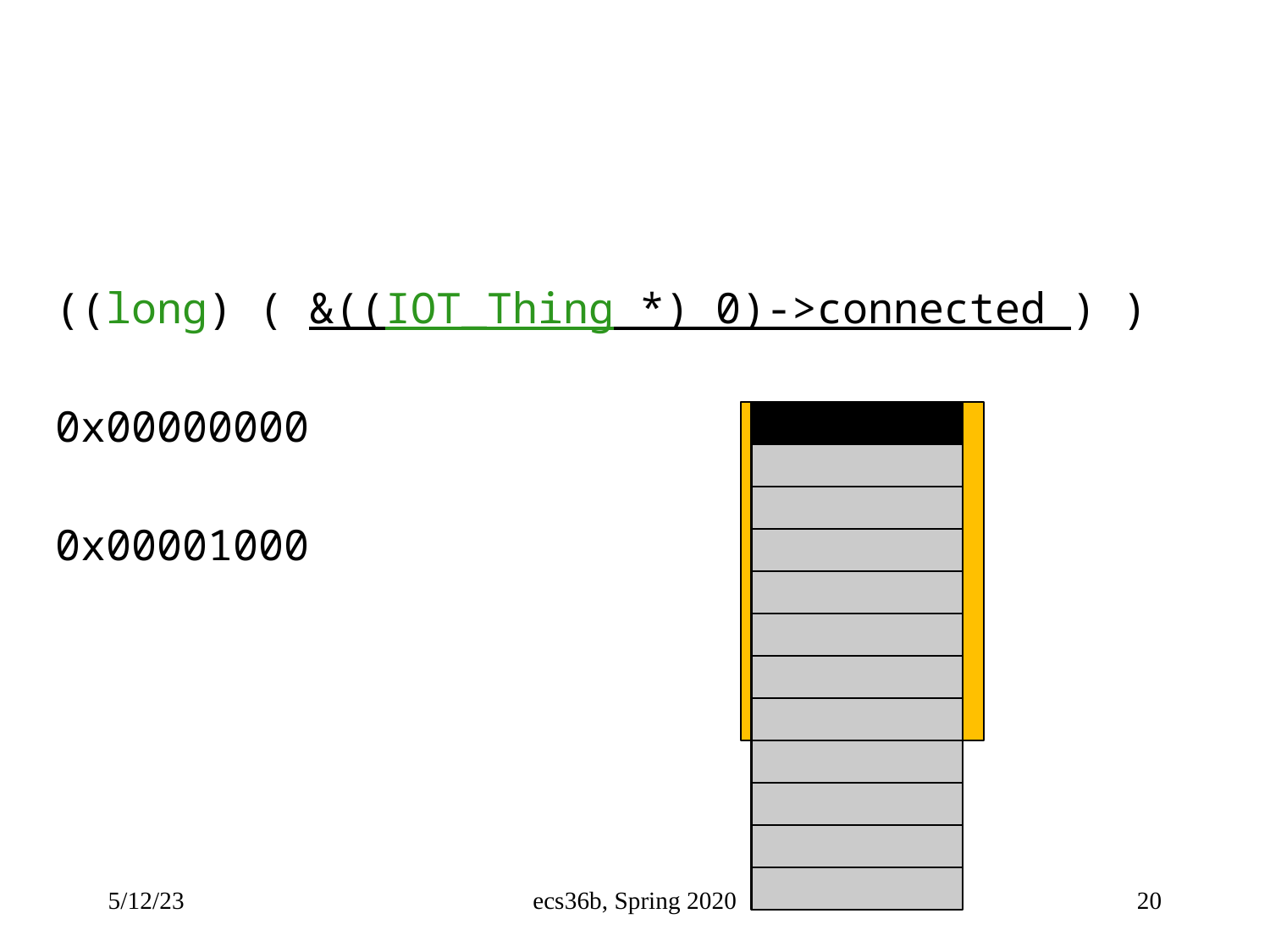

#
((long) ( &((IOT_Thing *) 0)->connected ) )

0x00000000

0x00001000

5/12/23
ecs36b, Spring 2020

20